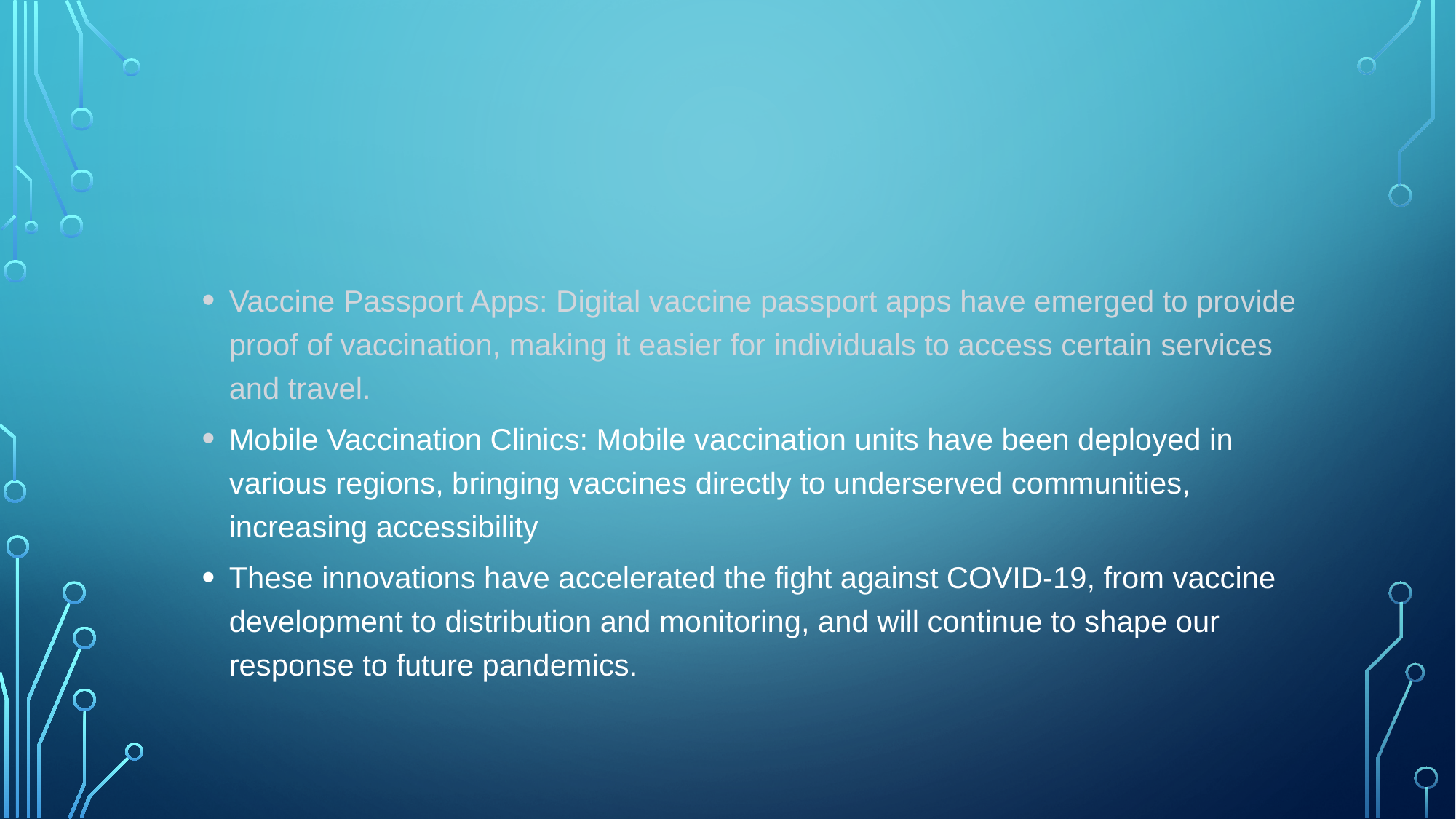

#
Vaccine Passport Apps: Digital vaccine passport apps have emerged to provide proof of vaccination, making it easier for individuals to access certain services and travel.
Mobile Vaccination Clinics: Mobile vaccination units have been deployed in various regions, bringing vaccines directly to underserved communities, increasing accessibility
These innovations have accelerated the fight against COVID-19, from vaccine development to distribution and monitoring, and will continue to shape our response to future pandemics.